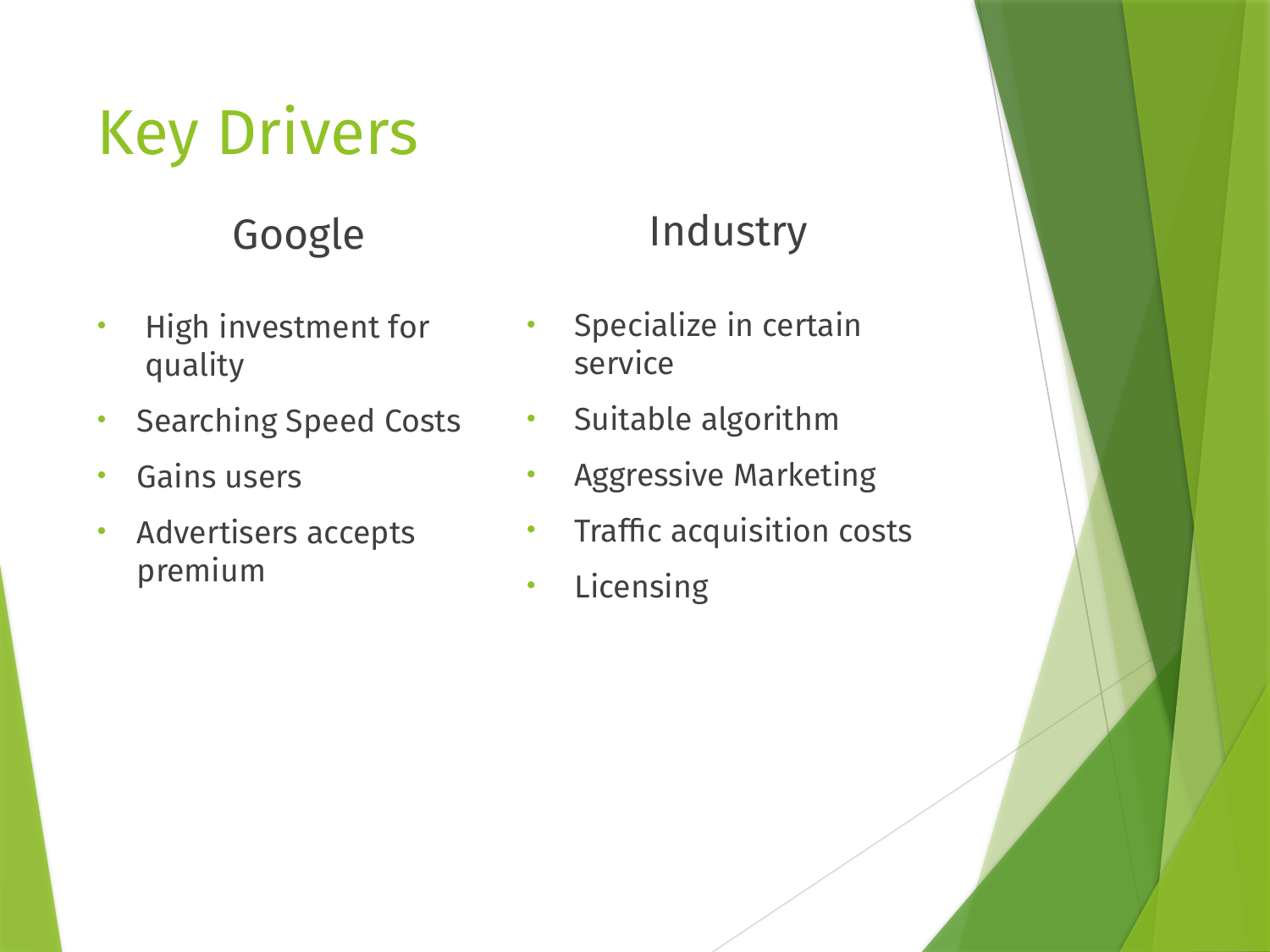

# Key Drivers
Industry
Google
Specialize in certain service
Suitable algorithm
Aggressive Marketing
Traffic acquisition costs
Licensing
High investment for quality
Searching Speed Costs
Gains users
Advertisers accepts premium